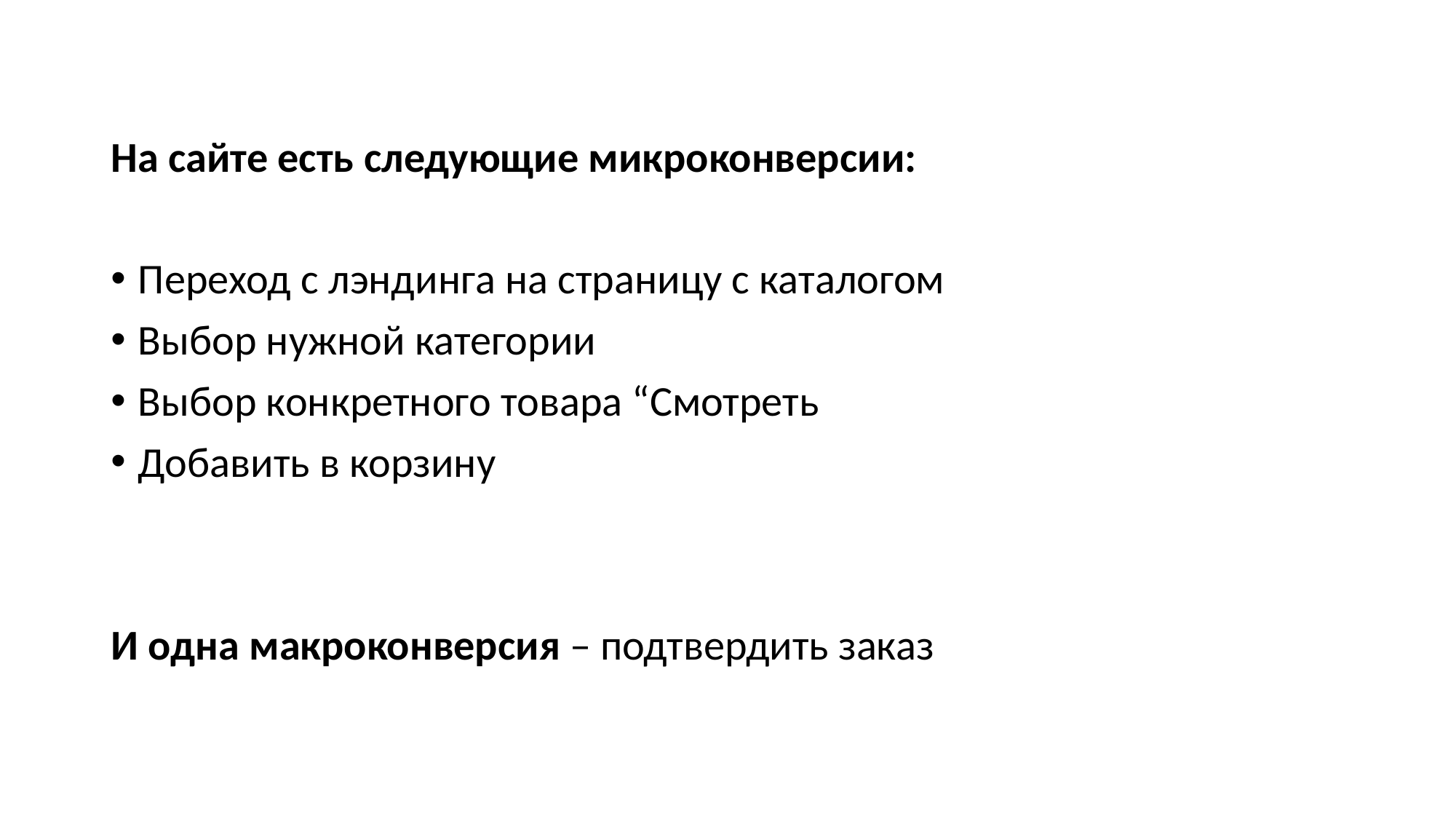

На сайте есть следующие микроконверсии:

Переход с лэндинга на страницу с каталогом
Выбор нужной категории
Выбор конкретного товара “Смотреть
Добавить в корзину

И одна макроконверсия – подтвердить заказ